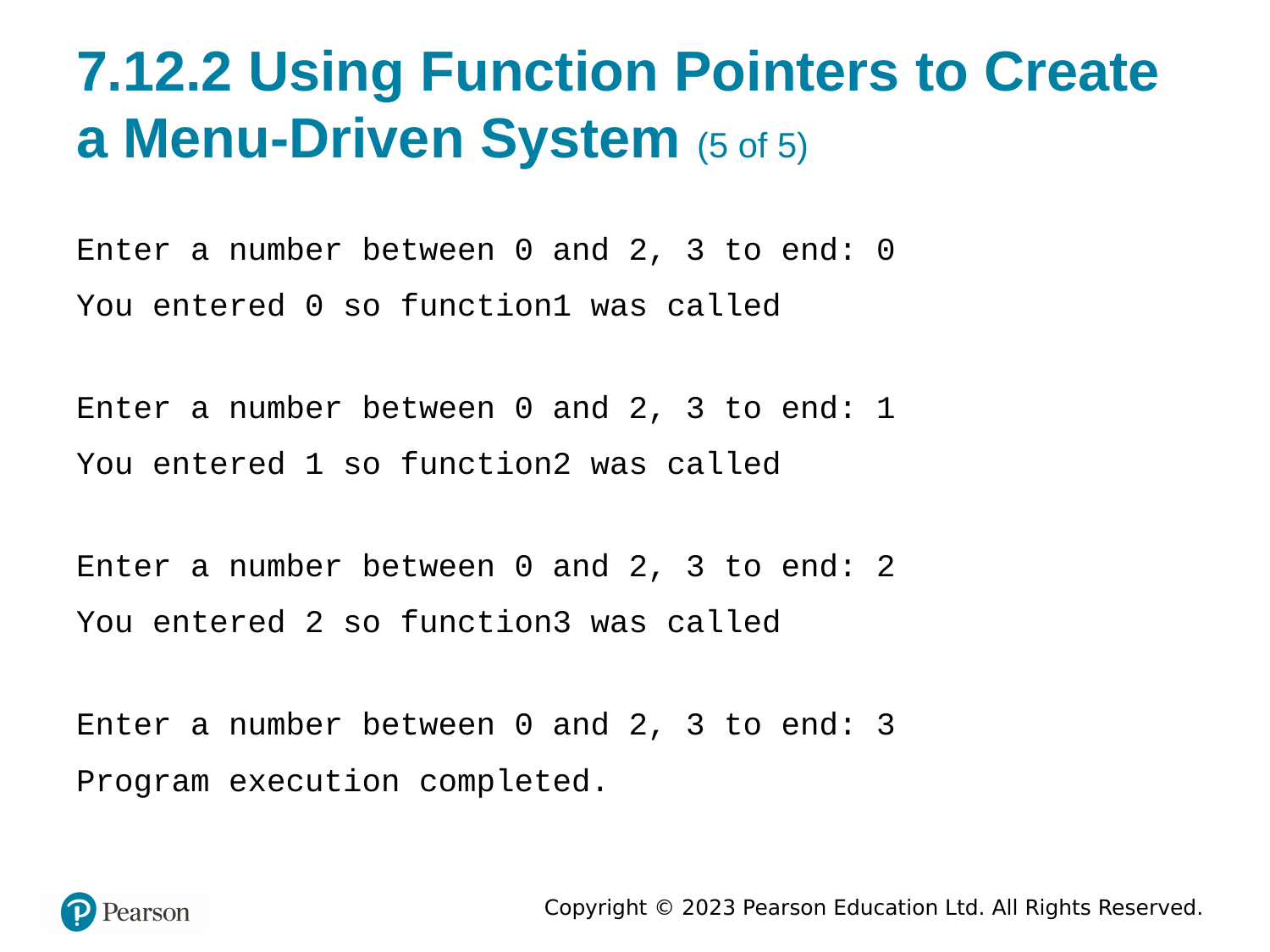

# 7.12.2 Using Function Pointers to Create a Menu-Driven System (5 of 5)
Enter a number between 0 and 2, 3 to end: 0
You entered 0 so function1 was called
Enter a number between 0 and 2, 3 to end: 1
You entered 1 so function2 was called
Enter a number between 0 and 2, 3 to end: 2
You entered 2 so function3 was called
Enter a number between 0 and 2, 3 to end: 3
Program execution completed.